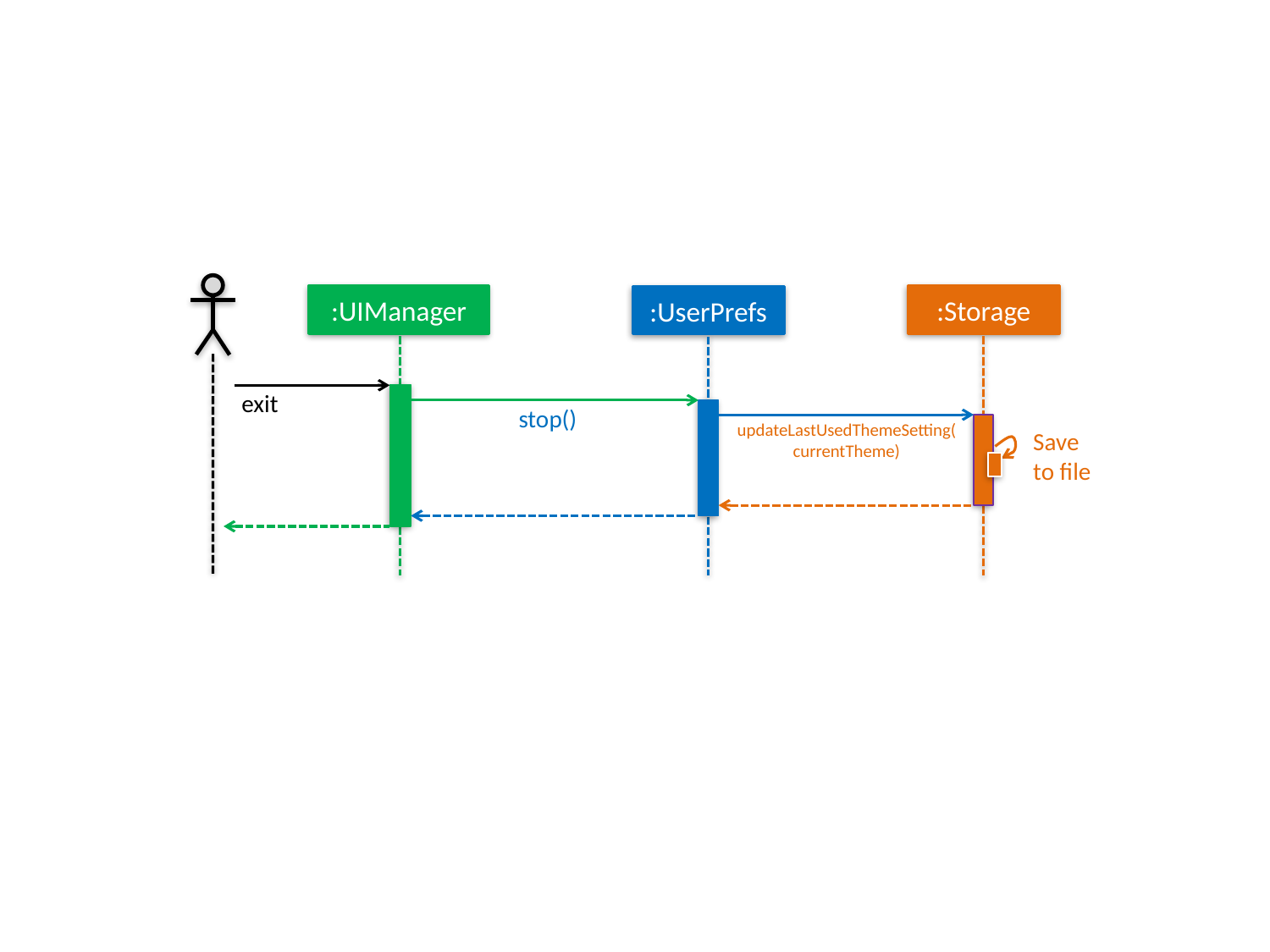

:UIManager
:Storage
:UserPrefs

exit

stop()

updateLastUsedThemeSetting(
currentTheme)
Save
to file